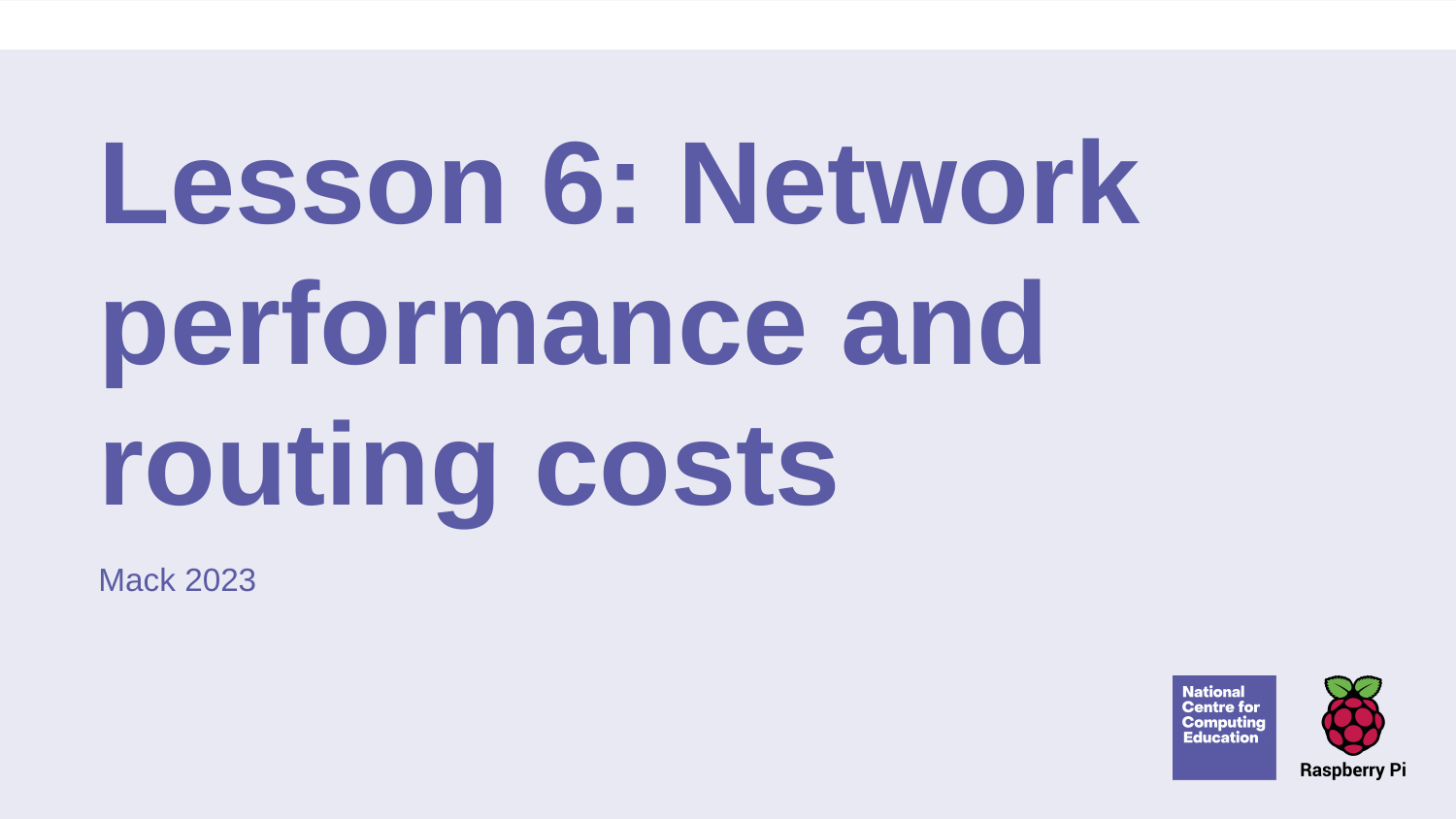

# Lesson 6: Network performance and routing costs
Mack 2023